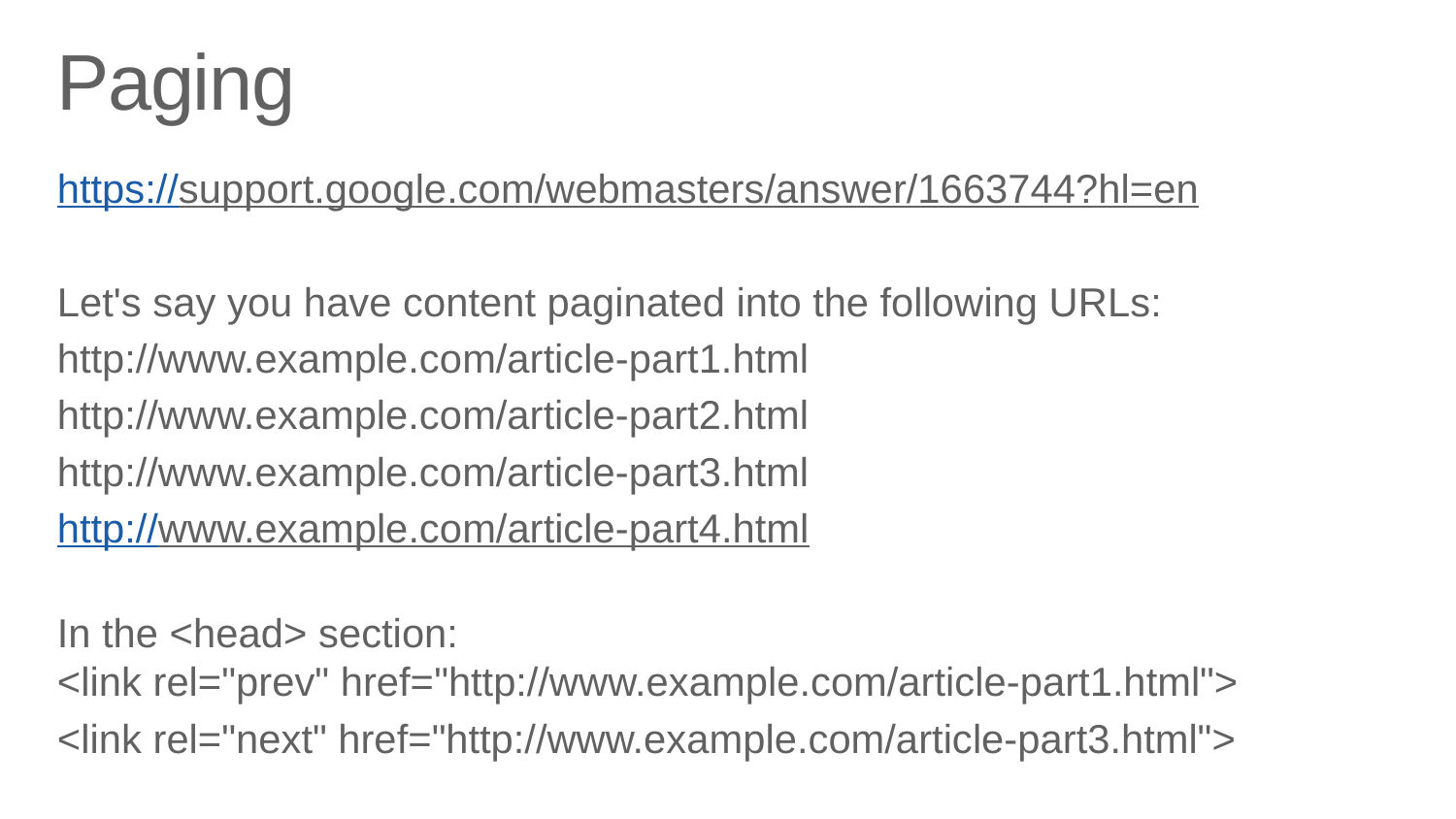

# Paging
https://support.google.com/webmasters/answer/1663744?hl=en

Let's say you have content paginated into the following URLs:
http://www.example.com/article-part1.html
http://www.example.com/article-part2.html
http://www.example.com/article-part3.html
http://www.example.com/article-part4.html
In the <head> section:
<link rel="prev" href="http://www.example.com/article-part1.html">
<link rel="next" href="http://www.example.com/article-part3.html">